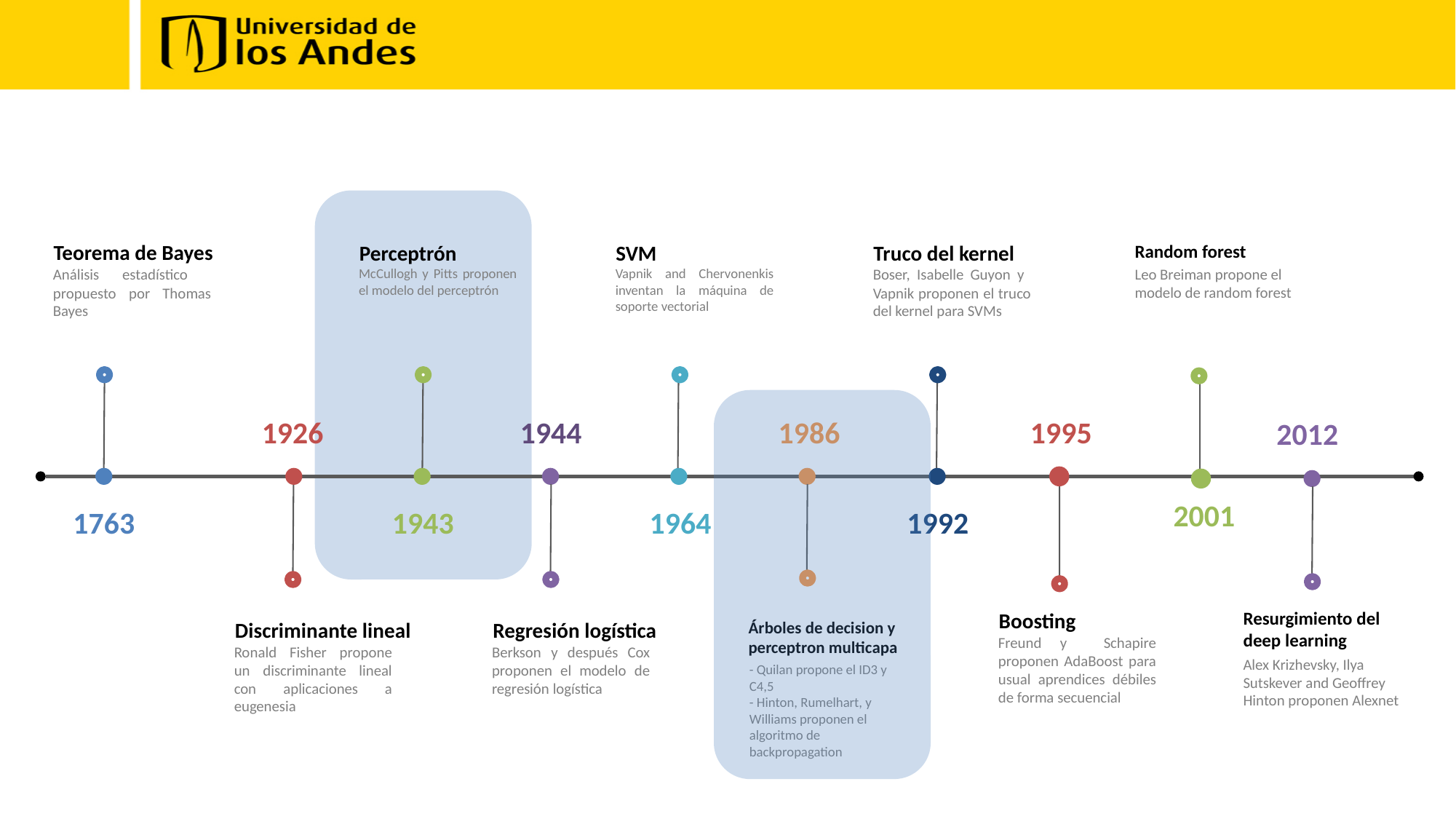

Teorema de Bayes
Análisis estadístico  propuesto por Thomas Bayes
Perceptrón
McCullogh y Pitts proponen el modelo del perceptrón
SVM
Vapnik and Chervonenkis inventan la máquina de soporte vectorial
Truco del kernel
Boser, Isabelle Guyon y  Vapnik proponen el truco del kernel para SVMs
Random forest
Leo Breiman propone el modelo de random forest

1995
1926
1944
1986
2012

2001
1763
1943
1964
1992

Resurgimiento del deep learning
Boosting
Discriminante lineal
Ronald Fisher propone un discriminante lineal con aplicaciones a eugenesia
Regresión logística
Berkson y después Cox proponen el modelo de regresión logística
Árboles de decision y perceptron multicapa
- Quilan propone el ID3 y C4,5
- Hinton, Rumelhart, y Williams proponen el algoritmo de backpropagation
Freund y  Schapire proponen AdaBoost para usual aprendices débiles de forma secuencial
Alex Krizhevsky, Ilya Sutskever and Geoffrey Hinton proponen Alexnet